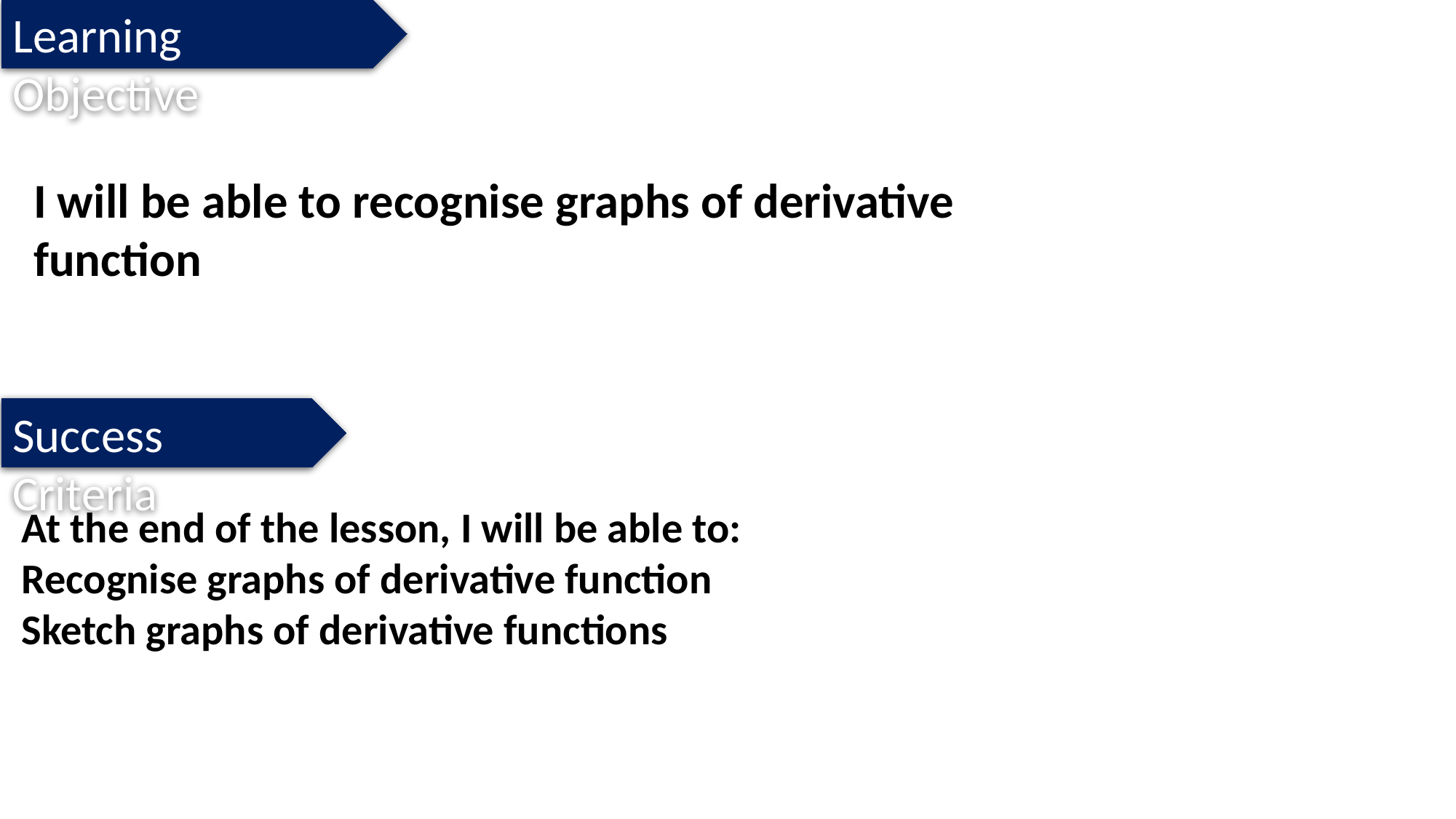

Learning Objective
I will be able to recognise graphs of derivative function
Success Criteria
At the end of the lesson, I will be able to:
Recognise graphs of derivative function
Sketch graphs of derivative functions